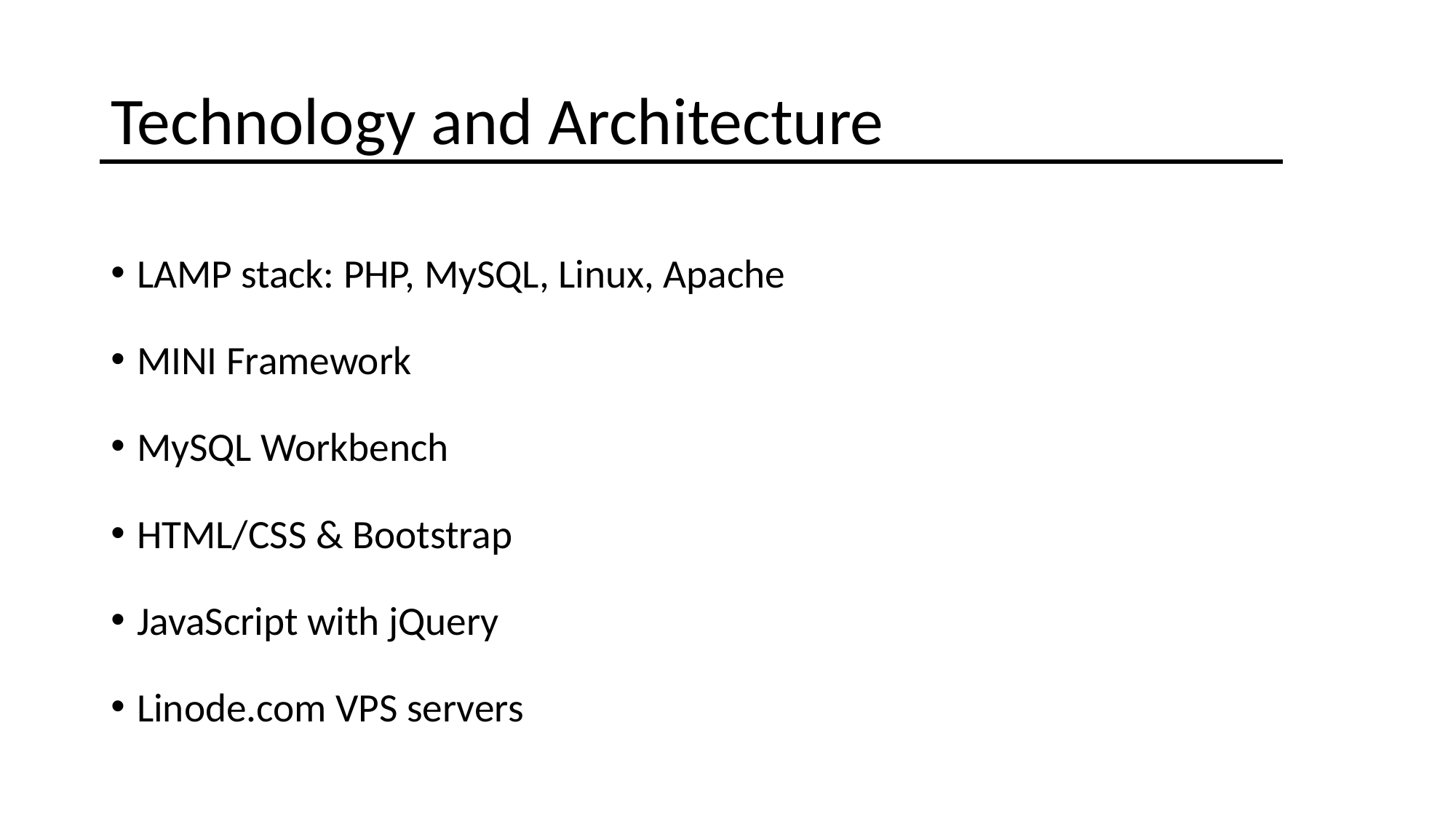

# Technology and Architecture
LAMP stack: PHP, MySQL, Linux, Apache
MINI Framework
MySQL Workbench
HTML/CSS & Bootstrap
JavaScript with jQuery
Linode.com VPS servers